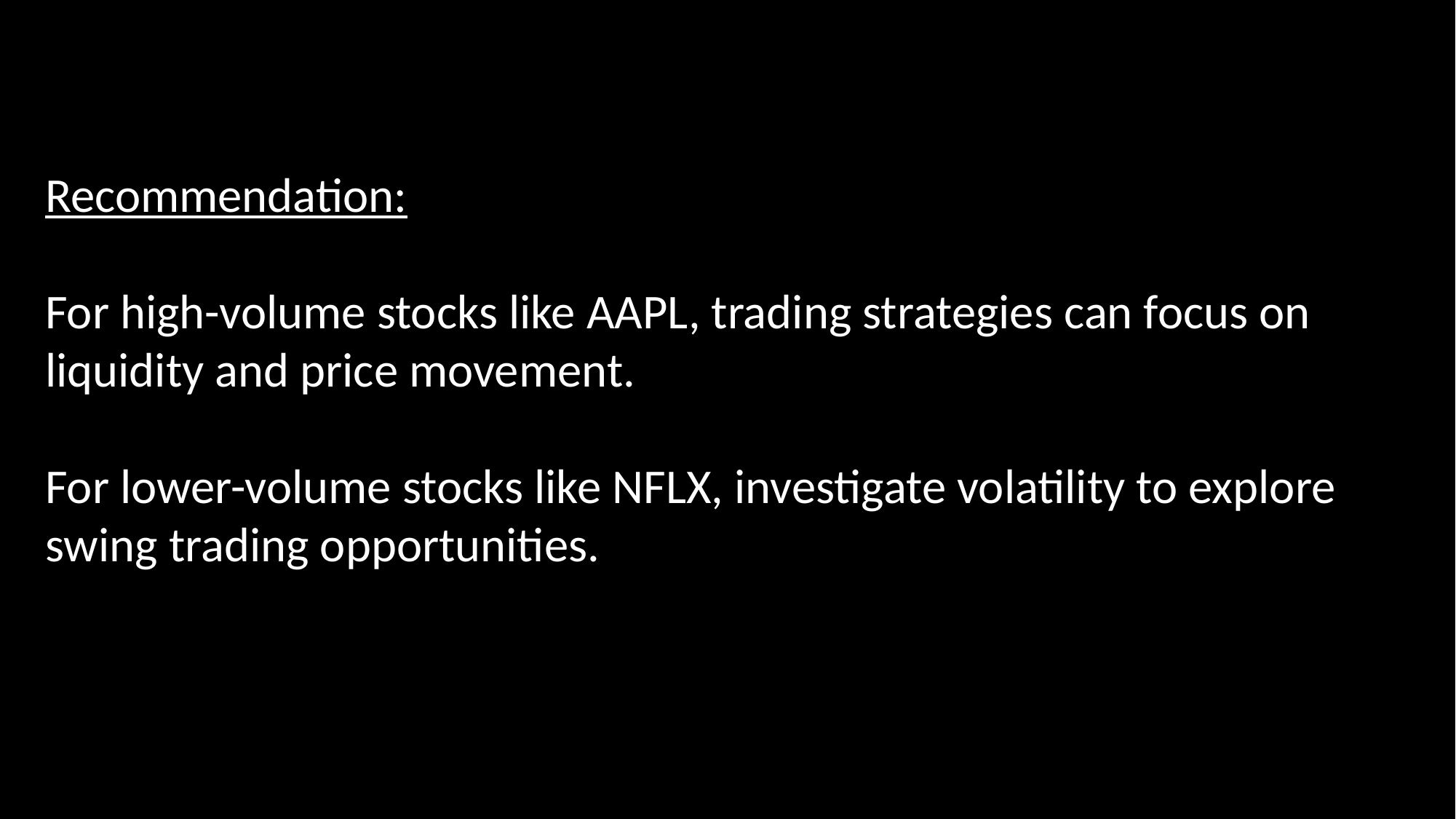

Recommendation:

For high-volume stocks like AAPL, trading strategies can focus on liquidity and price movement.

For lower-volume stocks like NFLX, investigate volatility to explore swing trading opportunities.